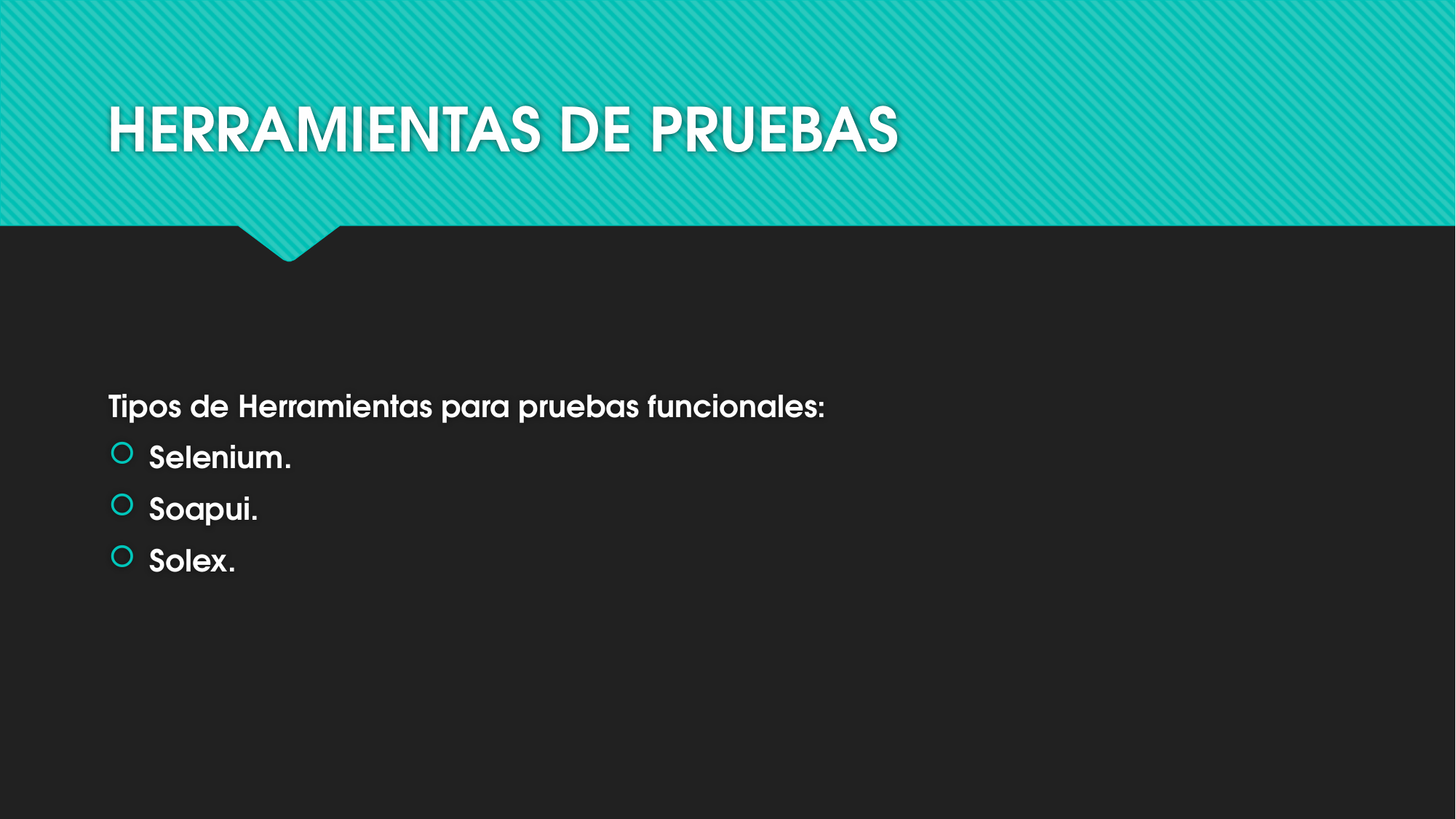

# HERRAMIENTAS DE PRUEBAS
Tipos de Herramientas para pruebas funcionales:
Selenium.
Soapui.
Solex.